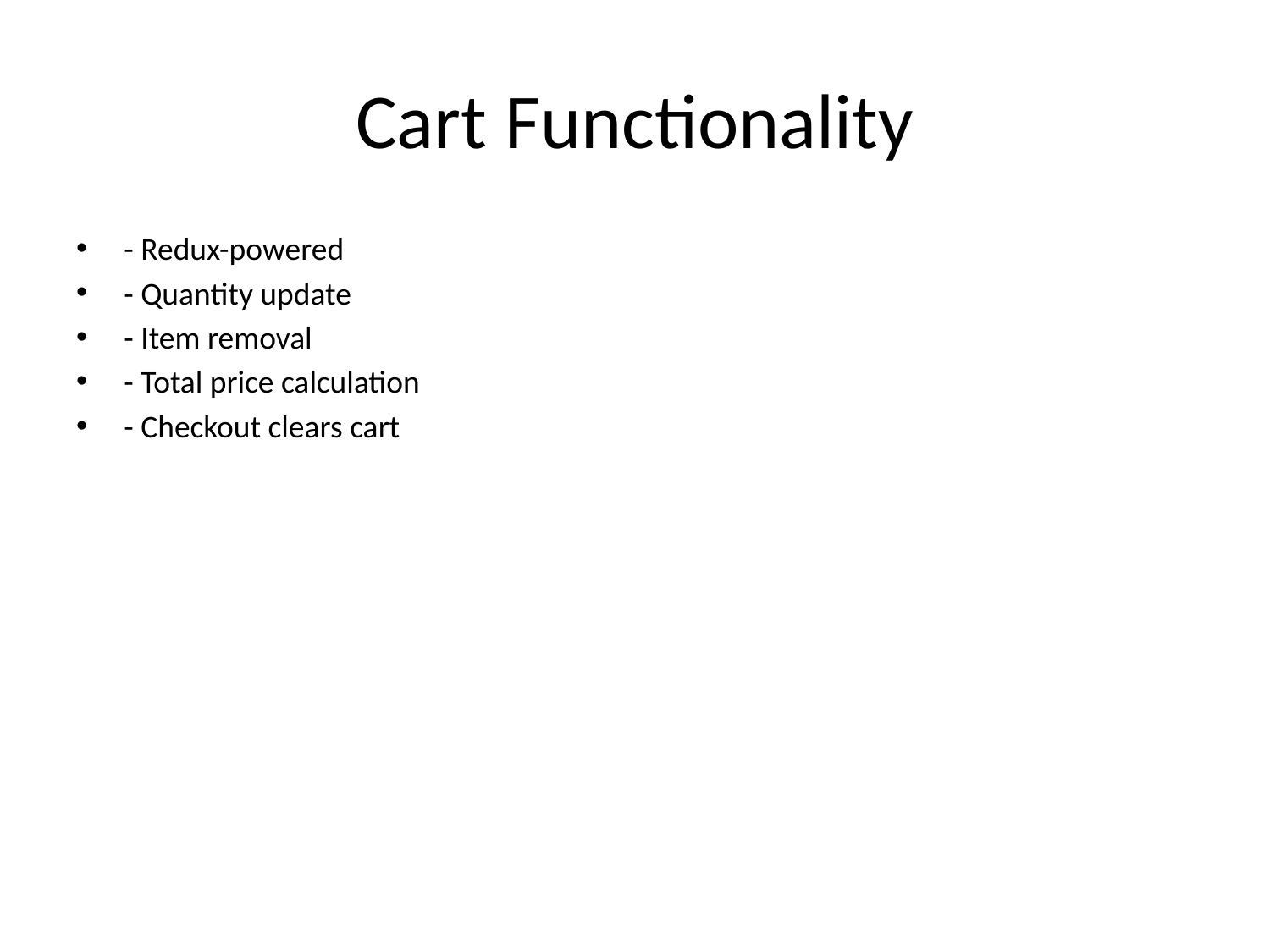

# Cart Functionality
- Redux-powered
- Quantity update
- Item removal
- Total price calculation
- Checkout clears cart